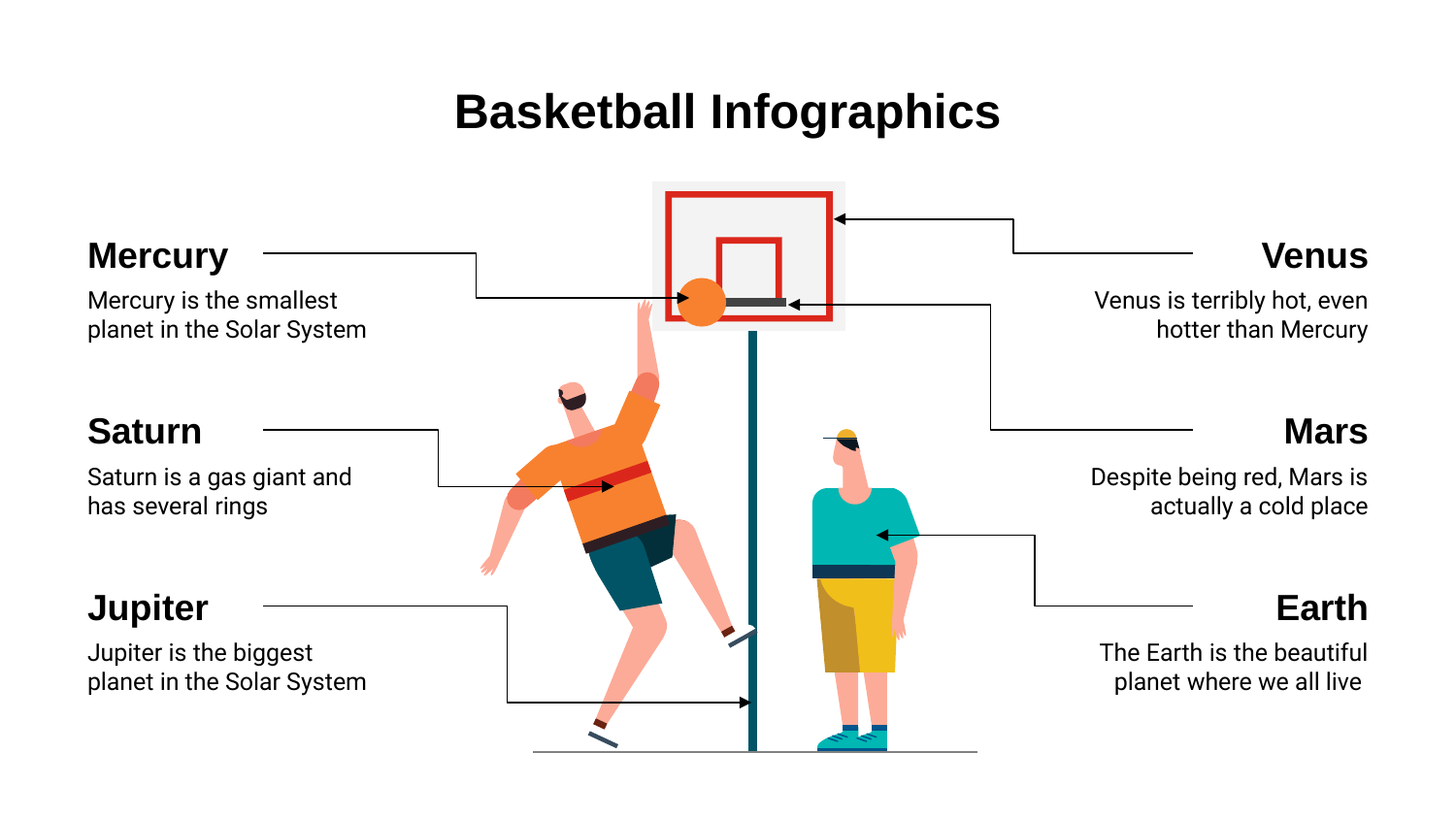

# Basketball Infographics

Venus
Venus is terribly hot, even hotter than Mercury
Mercury
Mercury is the smallest planet in the Solar System

Mars
Despite being red, Mars is actually a cold place
Saturn
Saturn is a gas giant and has several rings

Earth
The Earth is the beautiful planet where we all live
Jupiter
Jupiter is the biggest planet in the Solar System